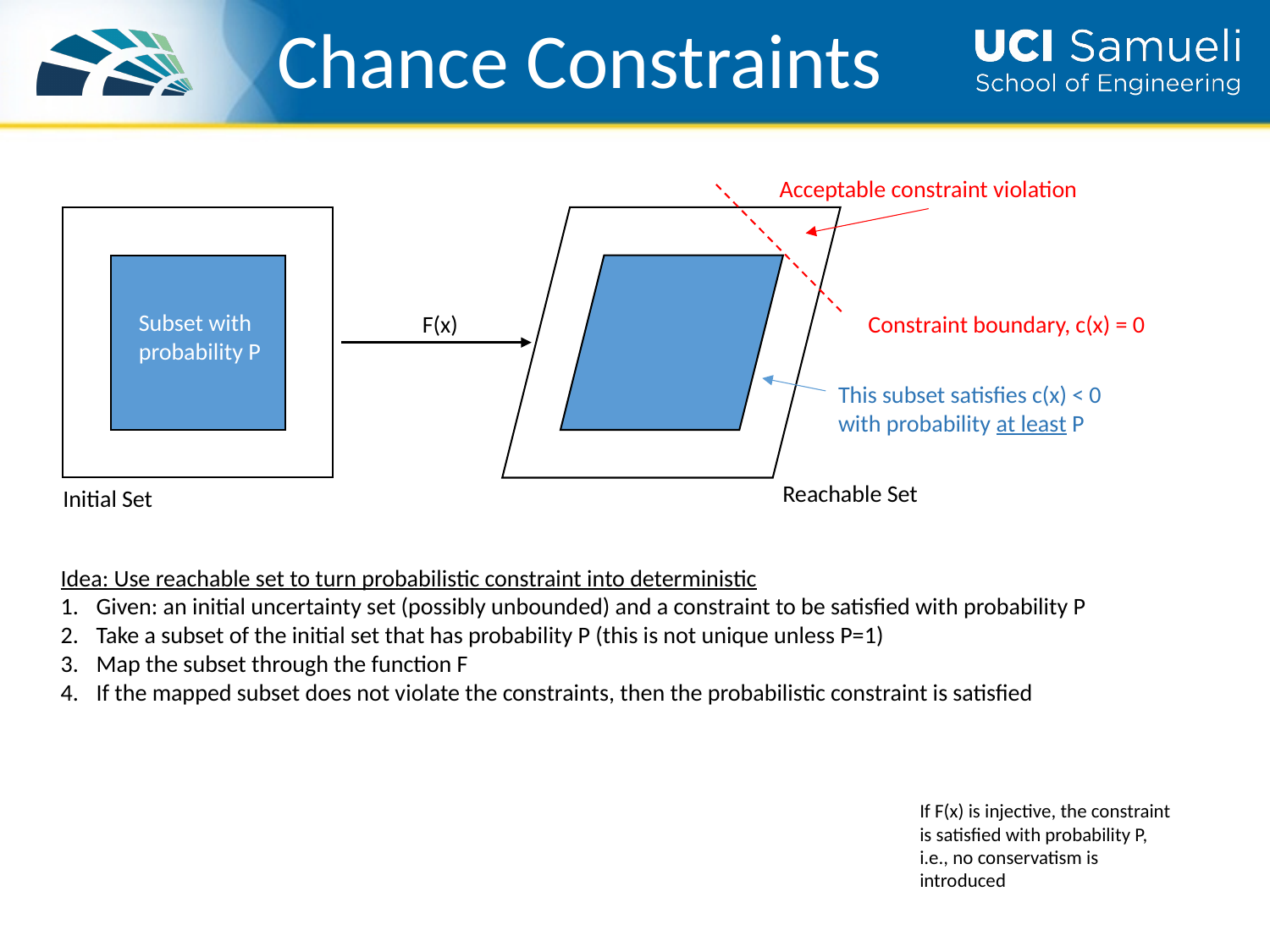

Chance Constraints
Acceptable constraint violation

Subset with probability P
F(x)
Constraint boundary, c(x) = 0
This subset satisfies c(x) < 0 with probability at least P
Reachable Set
Initial Set
Idea: Use reachable set to turn probabilistic constraint into deterministic
Given: an initial uncertainty set (possibly unbounded) and a constraint to be satisfied with probability P
Take a subset of the initial set that has probability P (this is not unique unless P=1)
Map the subset through the function F
If the mapped subset does not violate the constraints, then the probabilistic constraint is satisfied
If F(x) is injective, the constraint is satisfied with probability P, i.e., no conservatism is introduced